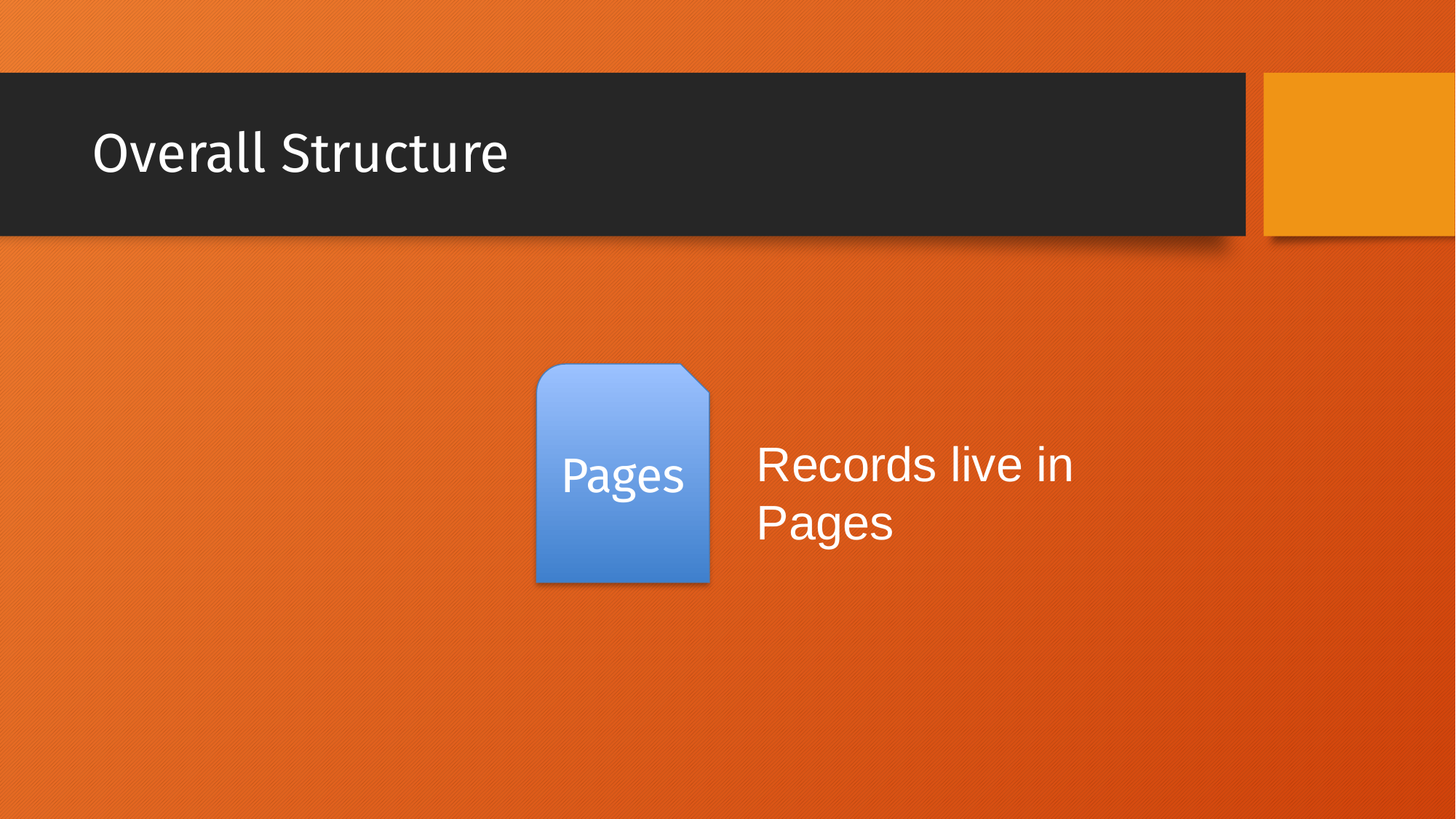

# Overall Structure
Pages
Records live in Pages